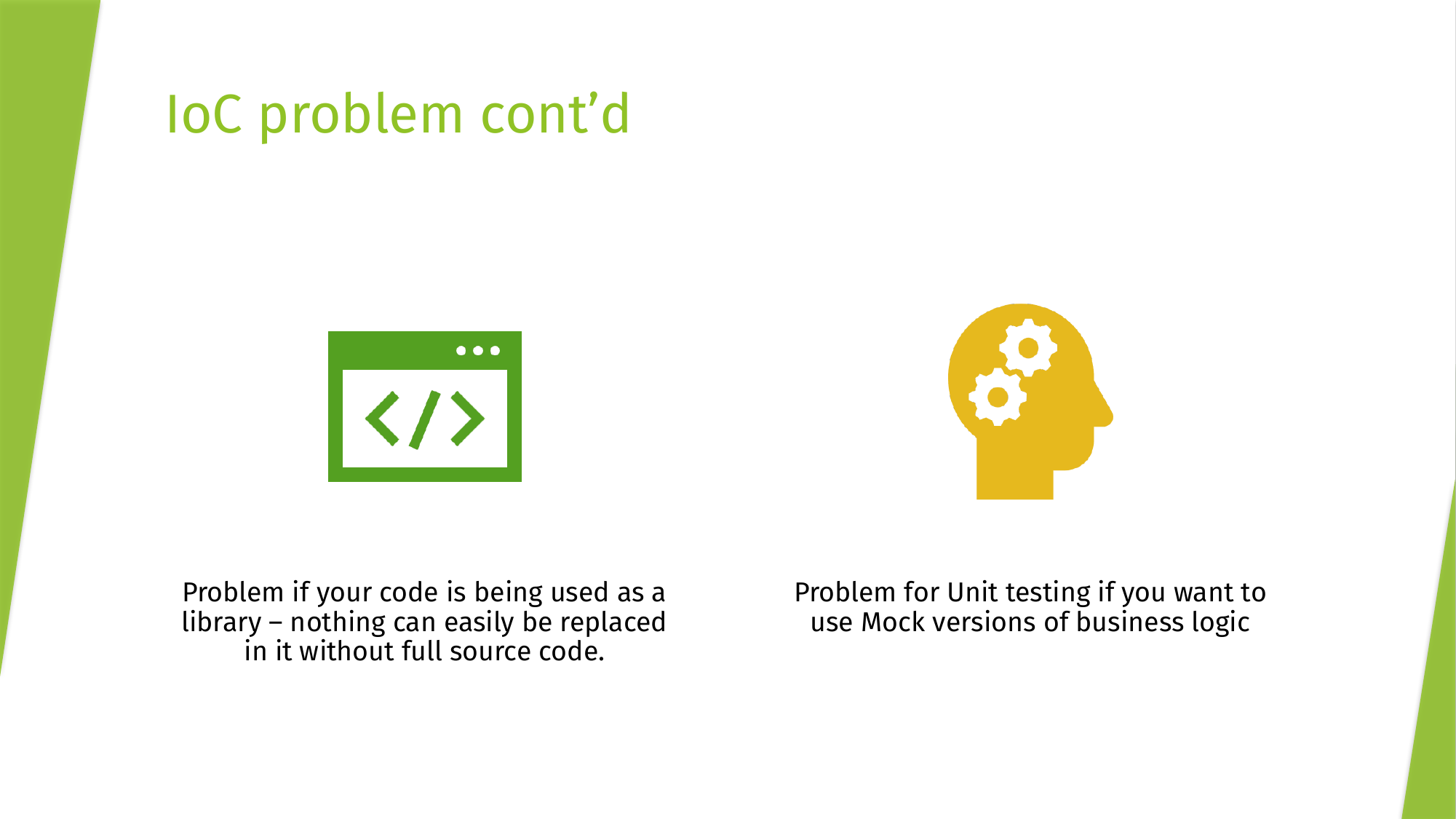

# IoC problem cont’d
Problem if your code is being used as a library – nothing can easily be replaced in it without full source code.
Problem for Unit testing if you want to use Mock versions of business logic